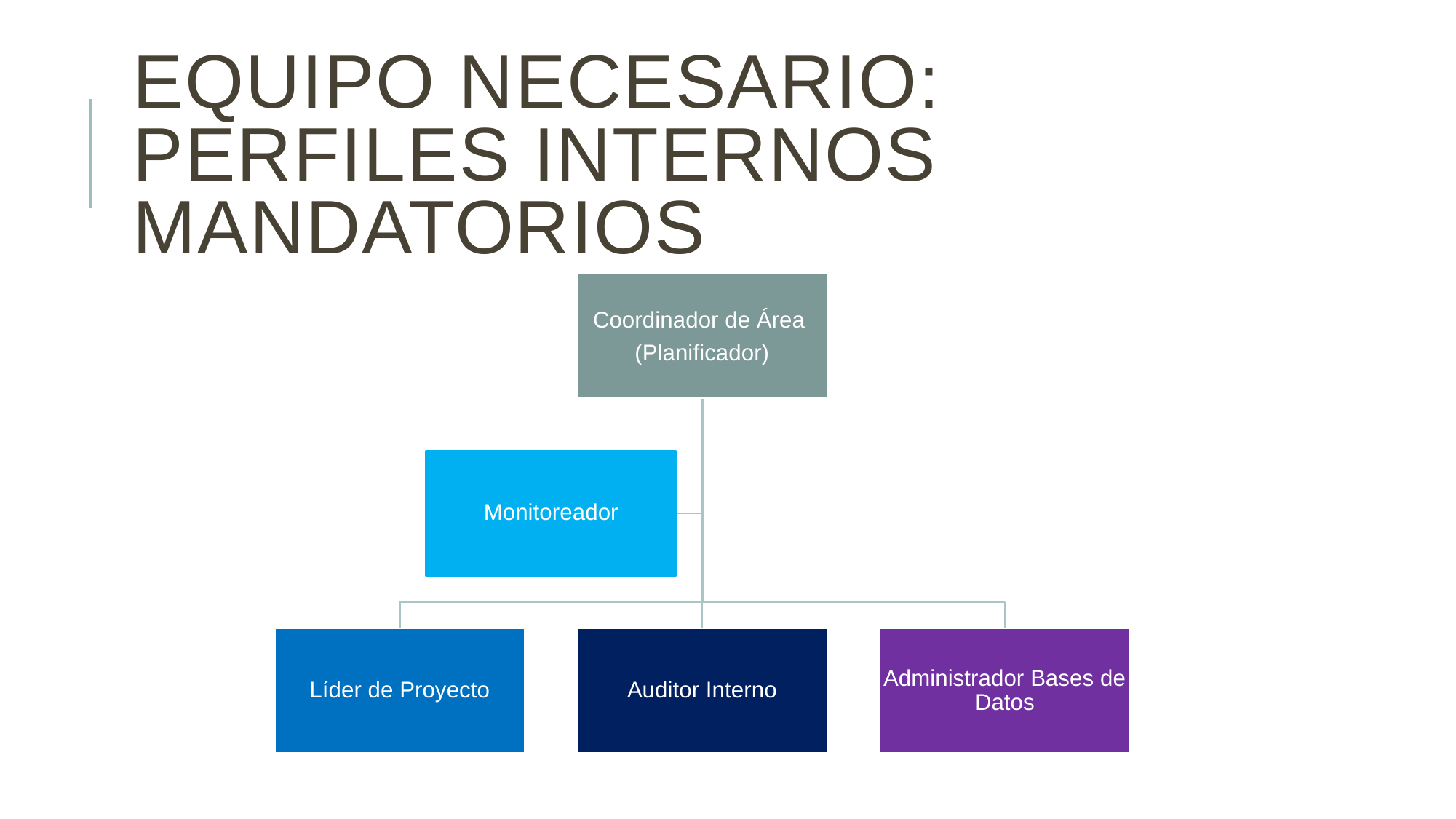

# Equipo necesario: perfiles internos mandatorios

Coordinador de Área
(Planificador)

Líder de Proyecto
Auditor Interno
Administrador Bases de Datos
Monitoreador